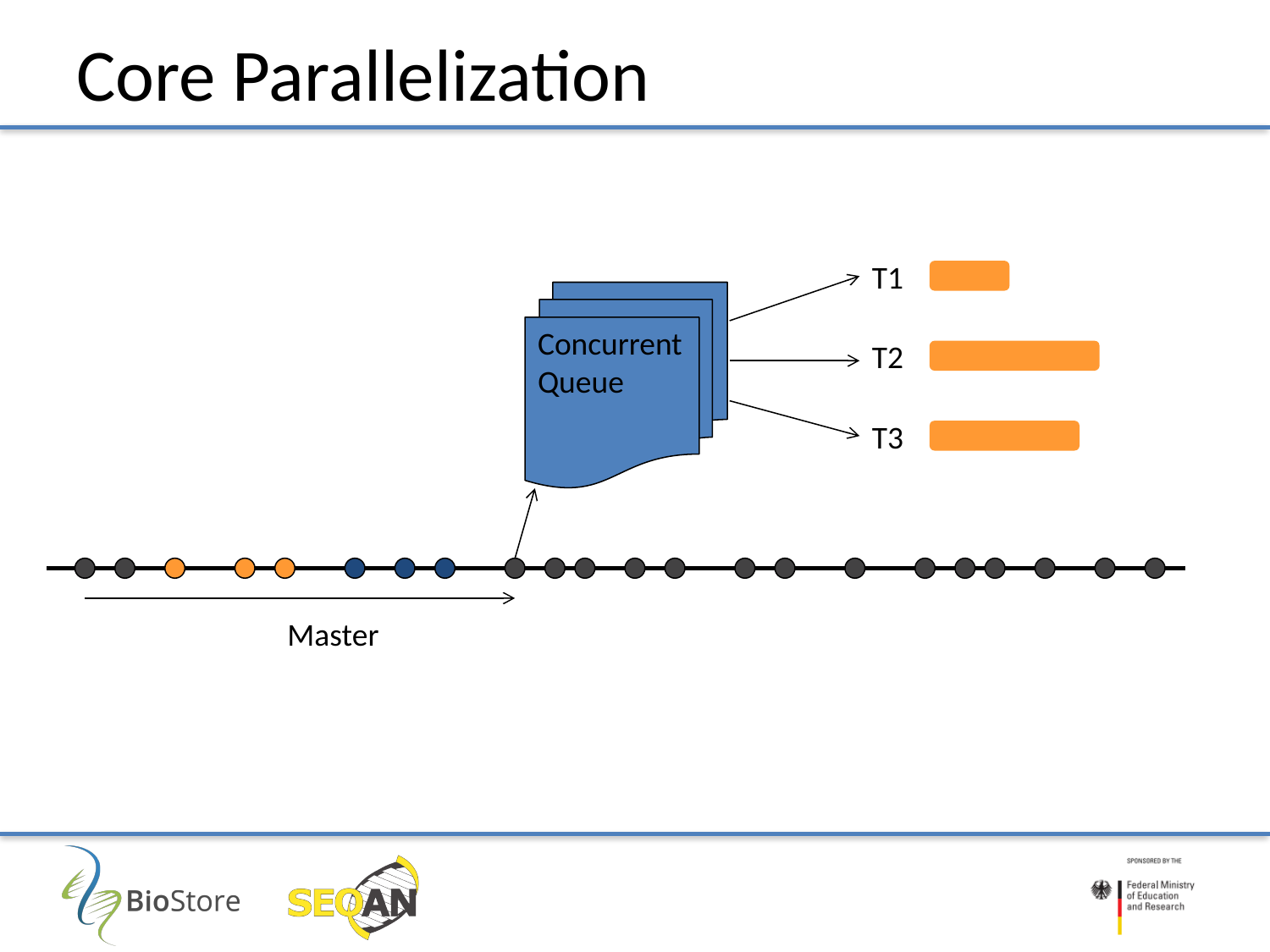

# Core Parallelization
T1

Concurrent
Queue
T2

T3

Master